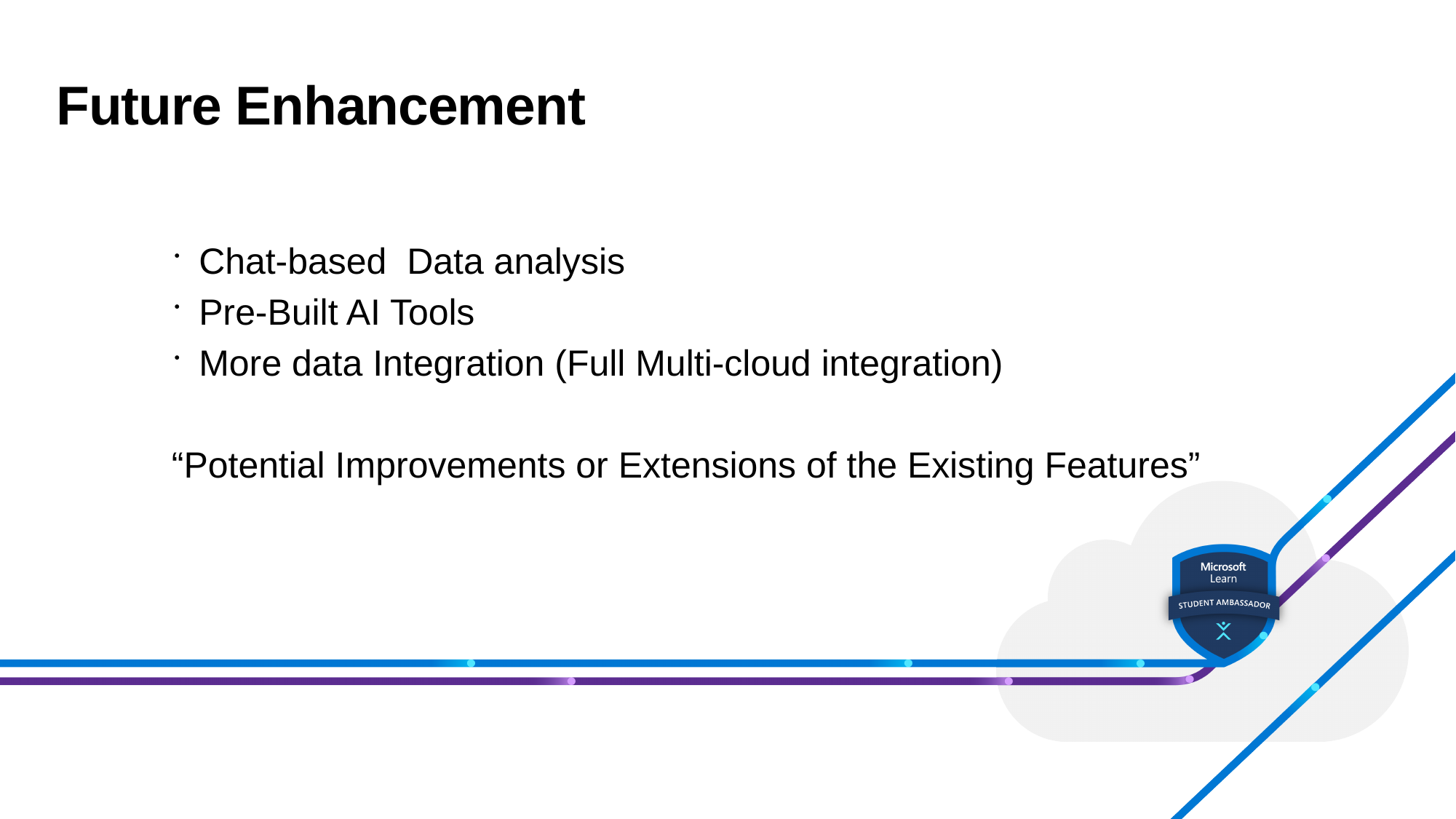

Future Enhancement
Chat-based  Data analysis
Pre-Built AI Tools
More data Integration (Full Multi-cloud integration)

“Potential Improvements or Extensions of the Existing Features”